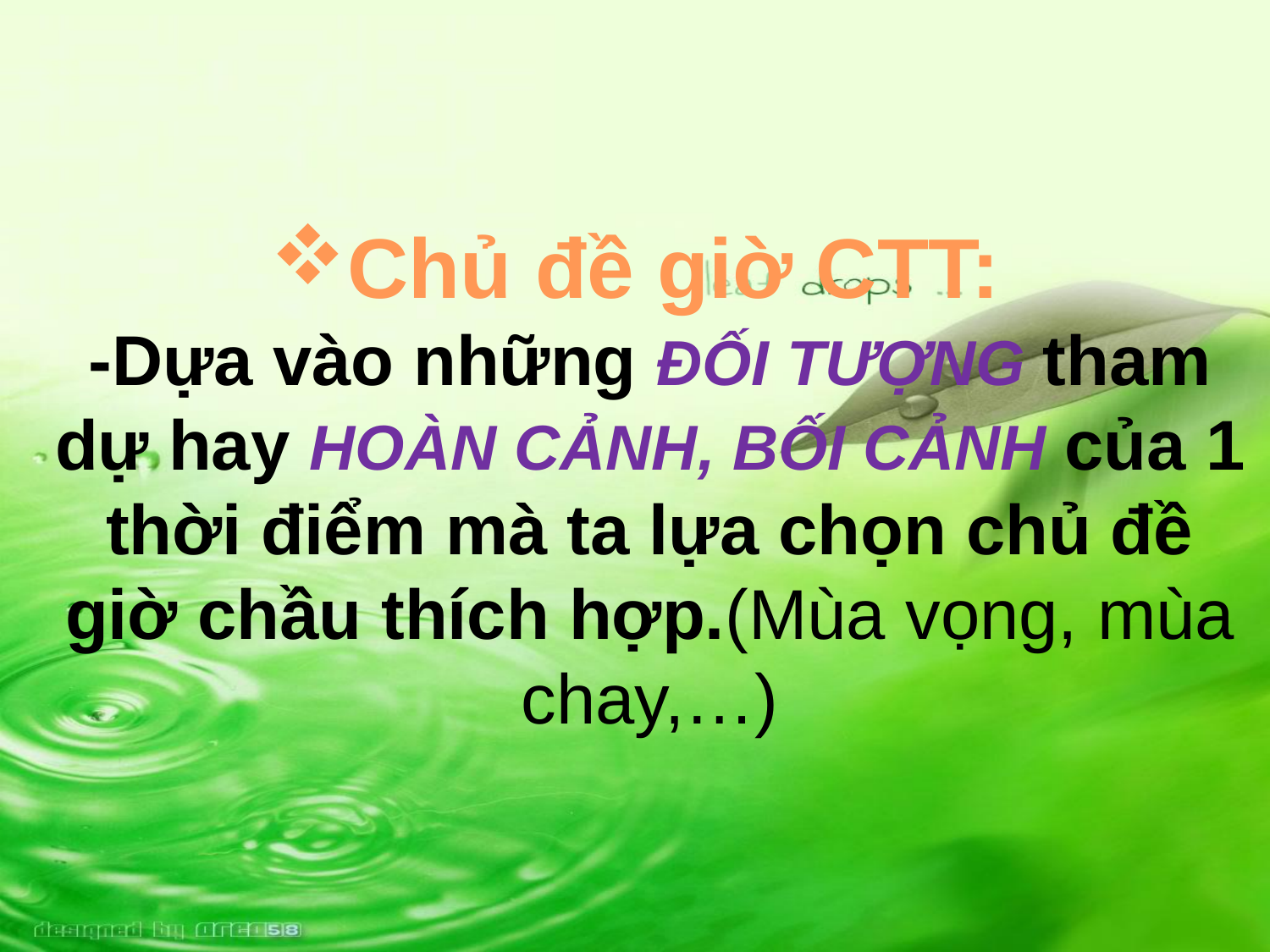

# Chủ đề giờ CTT: -Dựa vào những đối tượng tham dự hay hoàn cảnh, bối cảnh của 1 thời điểm mà ta lựa chọn chủ đề giờ chầu thích hợp.(Mùa vọng, mùa chay,…)